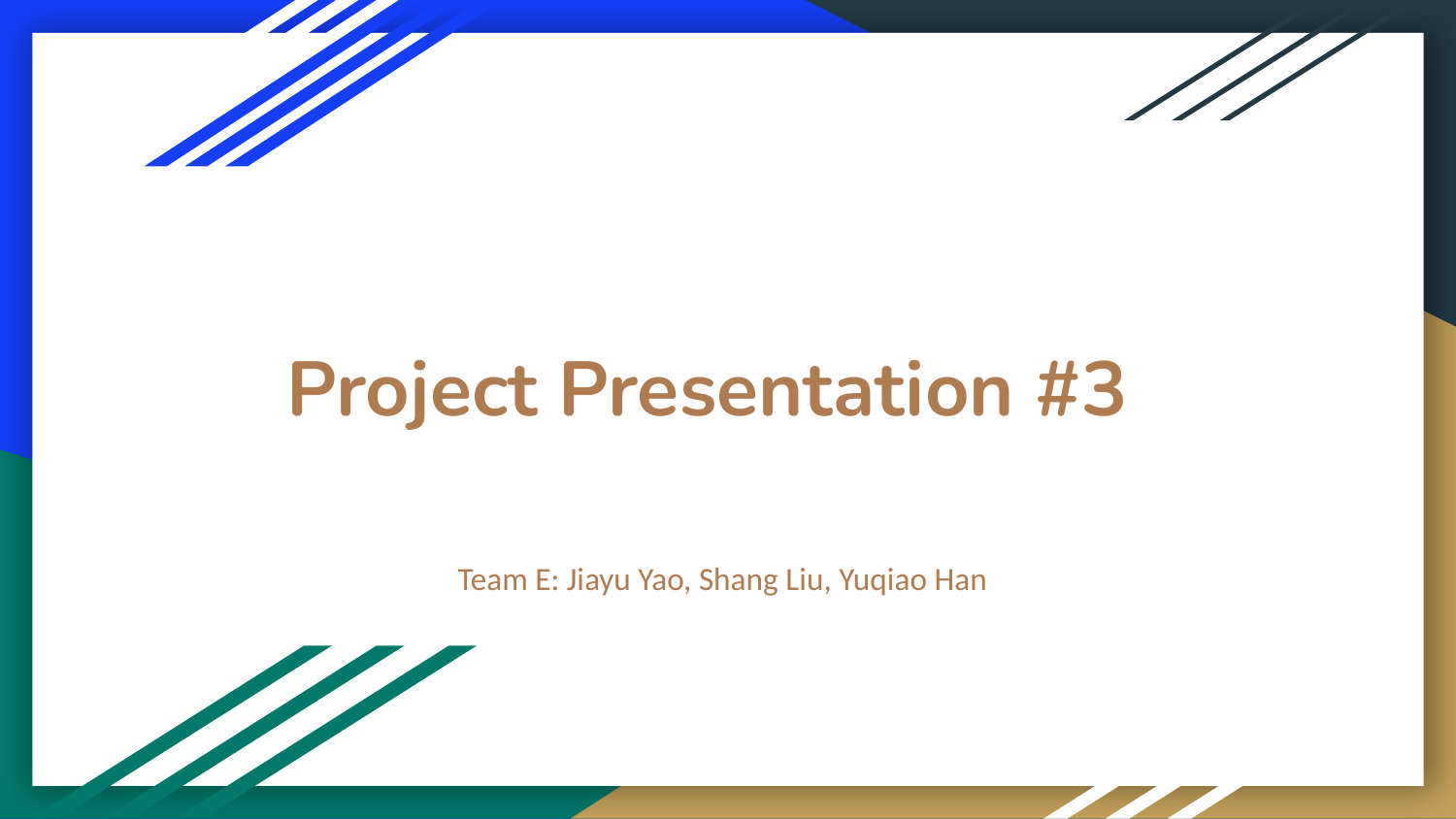

# Project Presentation #3
Team E: Jiayu Yao, Shang Liu, Yuqiao Han